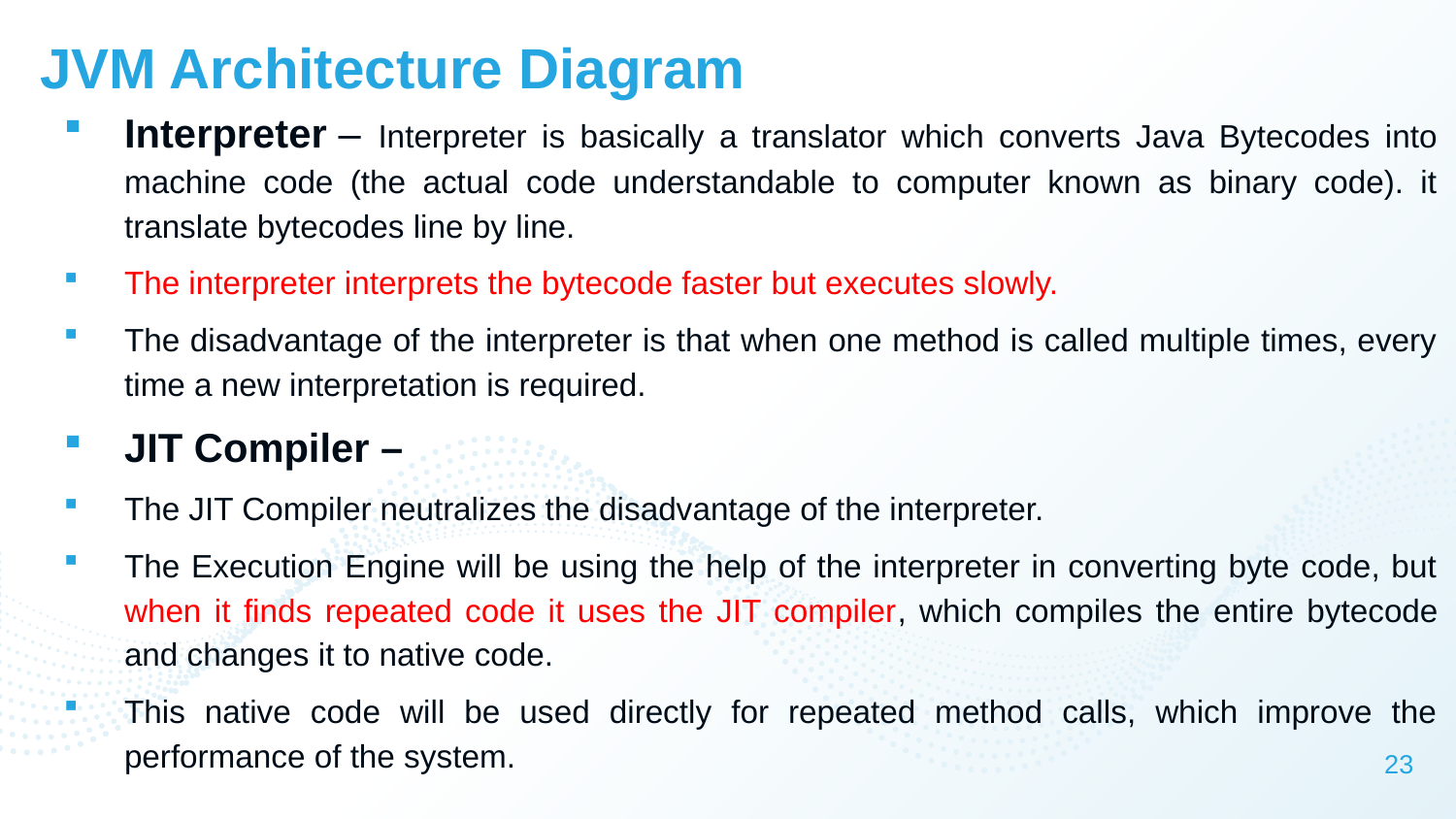

# JVM Architecture Diagram
Interpreter – Interpreter is basically a translator which converts Java Bytecodes into machine code (the actual code understandable to computer known as binary code). it translate bytecodes line by line.
The interpreter interprets the bytecode faster but executes slowly.
The disadvantage of the interpreter is that when one method is called multiple times, every time a new interpretation is required.
JIT Compiler –
The JIT Compiler neutralizes the disadvantage of the interpreter.
The Execution Engine will be using the help of the interpreter in converting byte code, but when it finds repeated code it uses the JIT compiler, which compiles the entire bytecode and changes it to native code.
This native code will be used directly for repeated method calls, which improve the performance of the system.

23